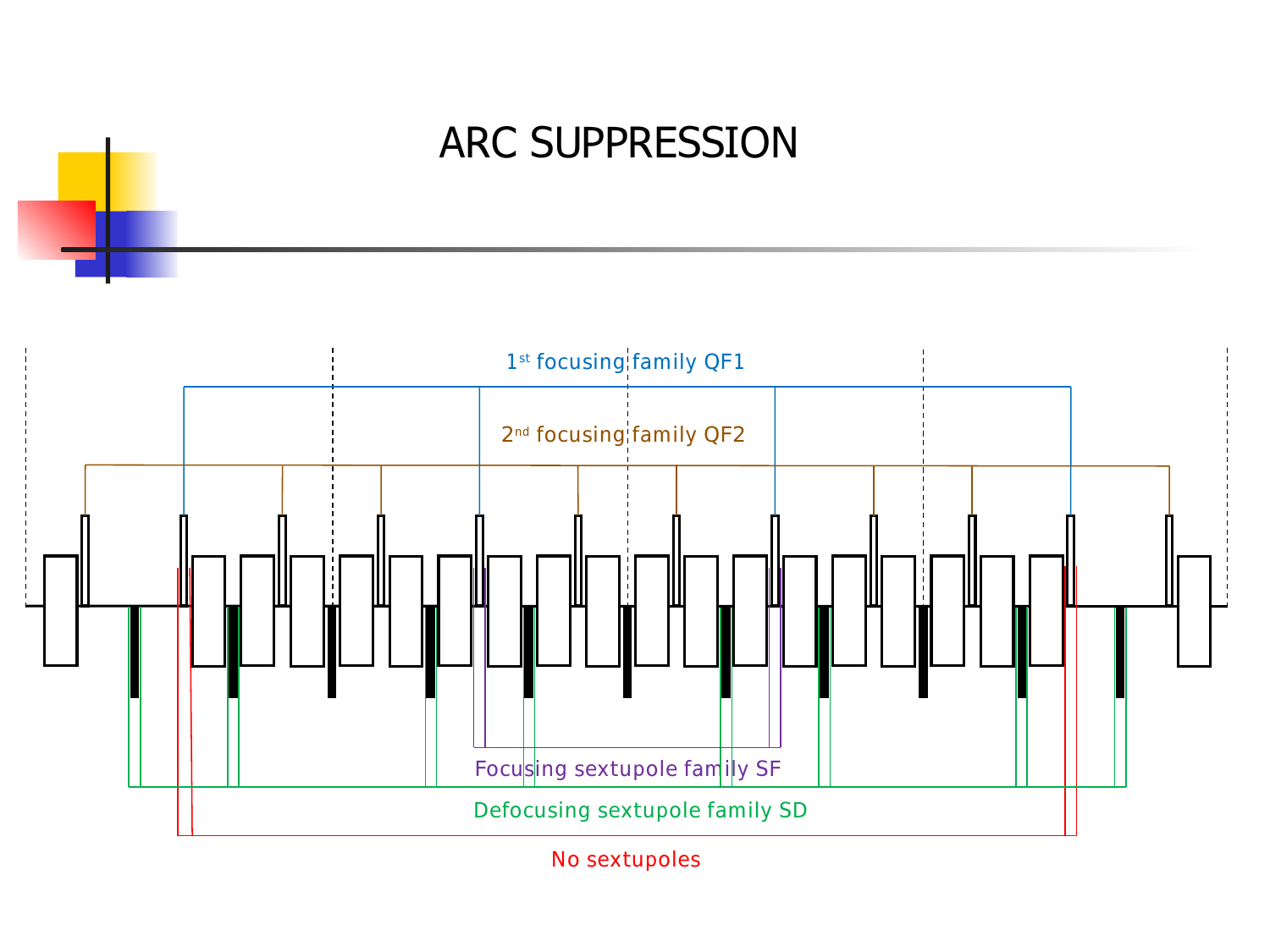

ARC SUPPRESSION

1st focusing family QF1
2nd focusing family QF2

Focusing sextupole family SF
Defocusing sextupole family SD
No sextupoles